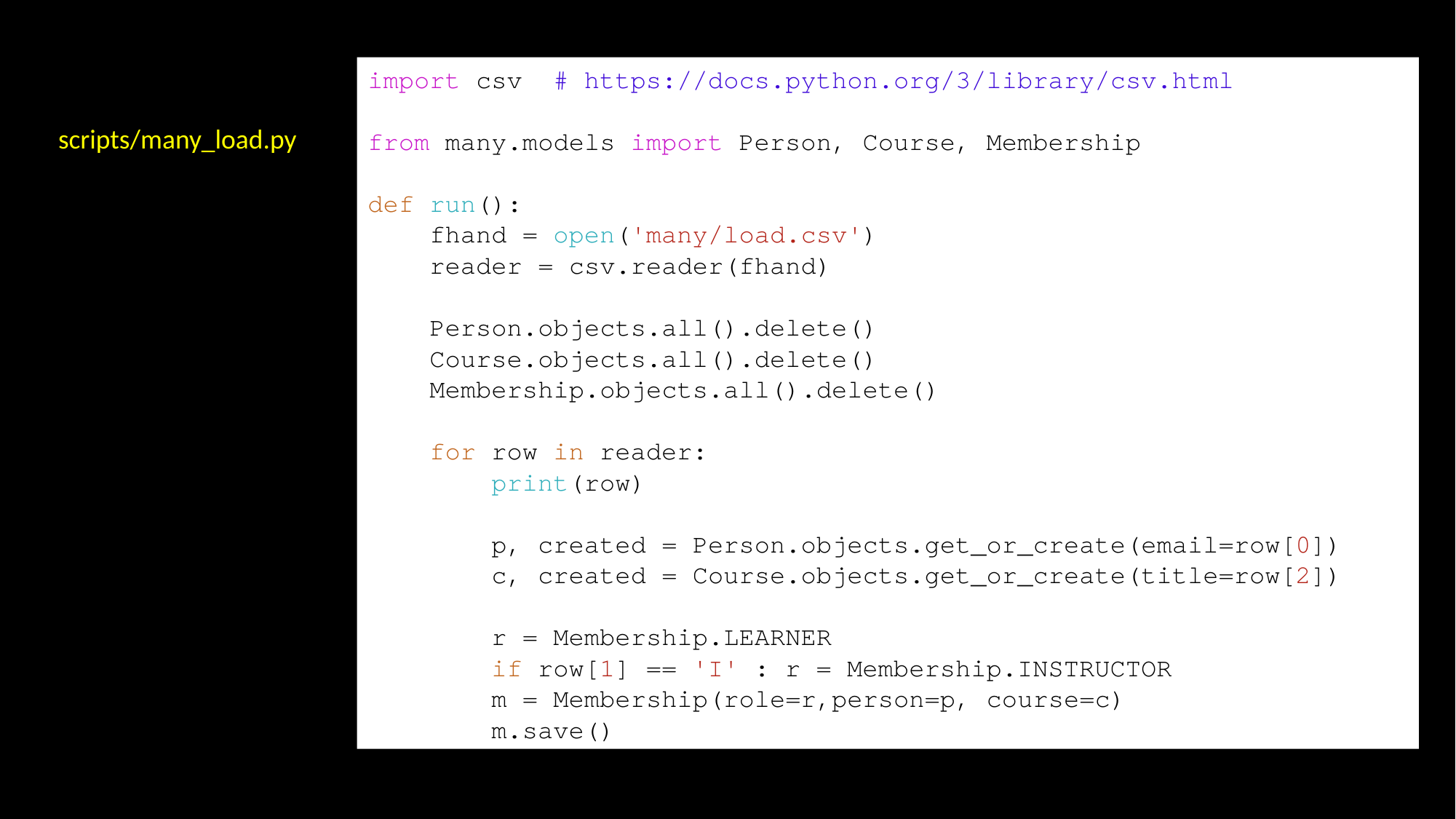

import csv  # https://docs.python.org/3/library/csv.html

from many.models import Person, Course, Membership

def run():
    fhand = open('many/load.csv')
    reader = csv.reader(fhand)

    Person.objects.all().delete()
    Course.objects.all().delete()
    Membership.objects.all().delete()

    for row in reader:
        print(row)

        p, created = Person.objects.get_or_create(email=row[0])
        c, created = Course.objects.get_or_create(title=row[2])

        r = Membership.LEARNER
        if row[1] == 'I' : r = Membership.INSTRUCTOR
        m = Membership(role=r,person=p, course=c)
        m.save()
scripts/many_load.py